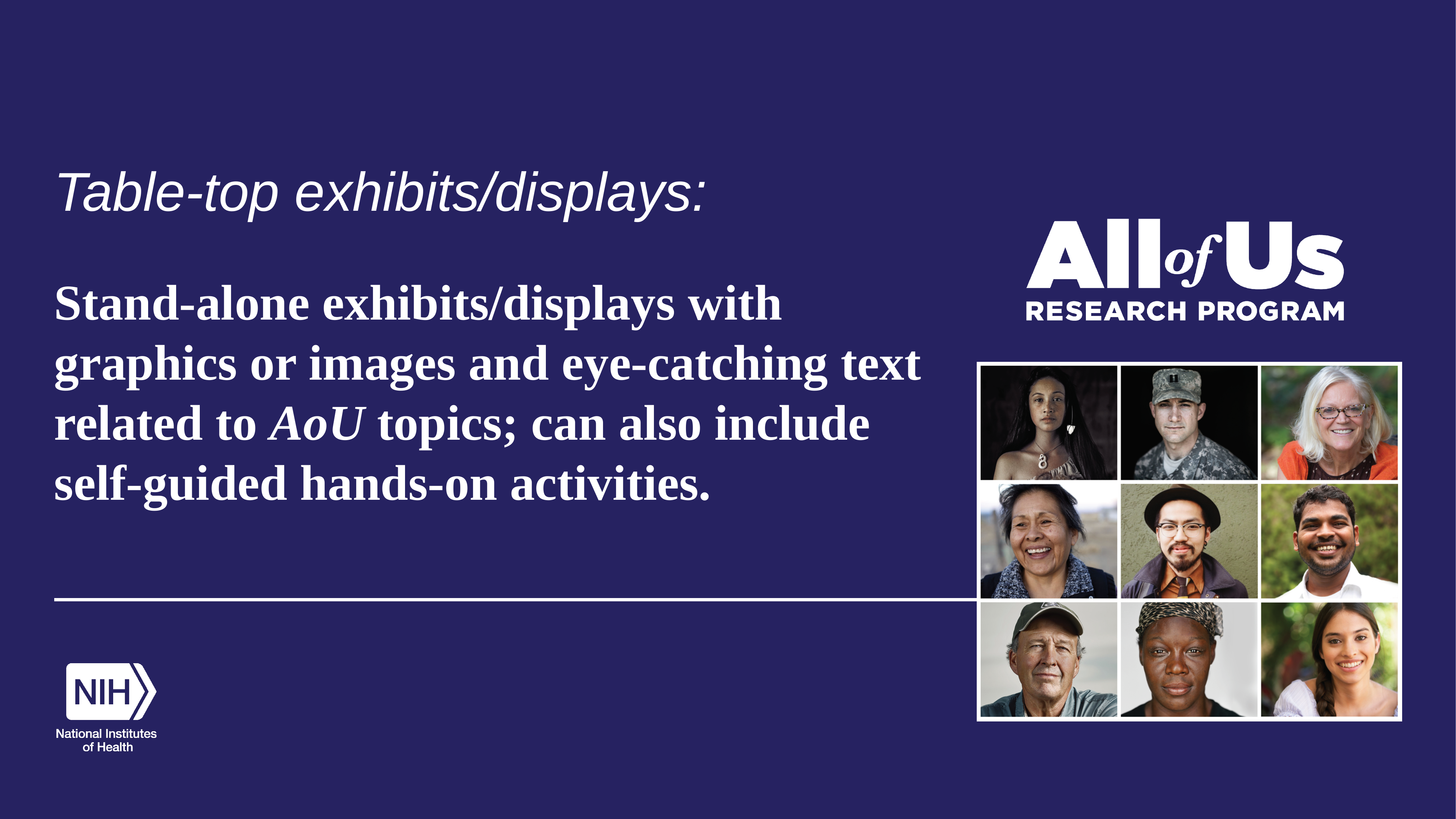

Table-top exhibits/displays:
# Stand-alone exhibits/displays with graphics or images and eye-catching text related to AoU topics; can also include self-guided hands-on activities.